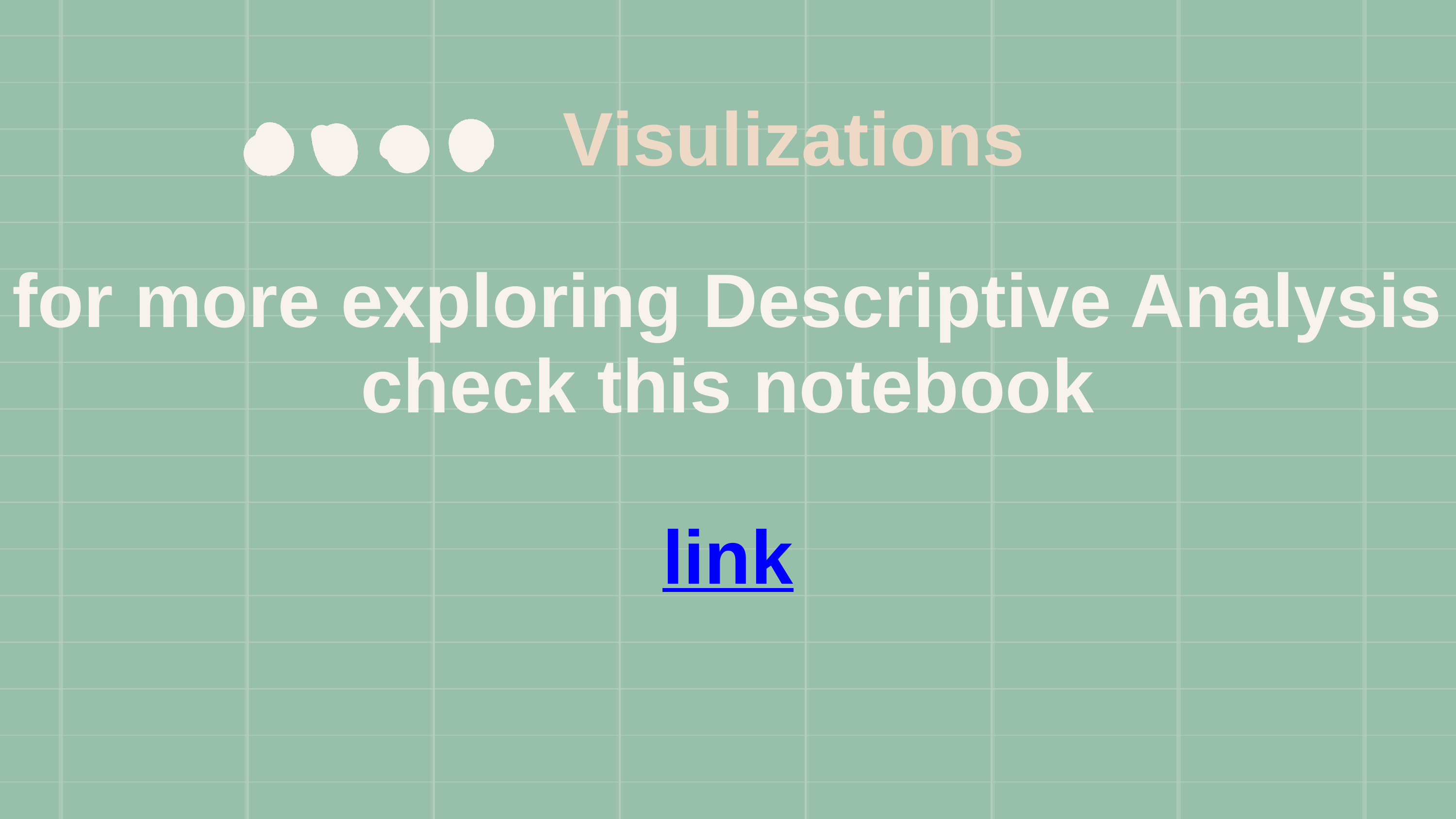

Visulizations

for more exploring Descriptive Analysis check this notebook

link